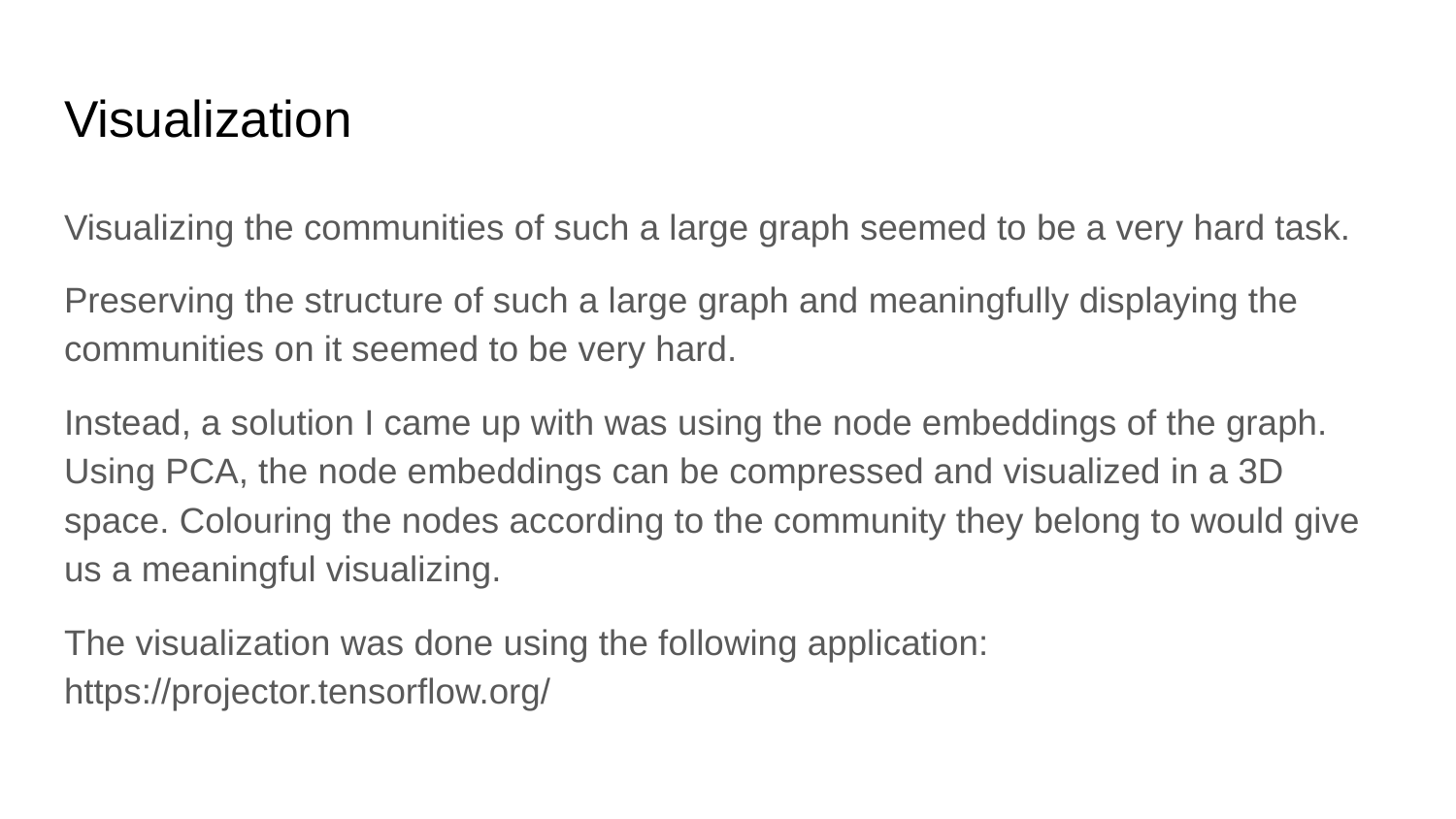

# Visualization
Visualizing the communities of such a large graph seemed to be a very hard task.
Preserving the structure of such a large graph and meaningfully displaying the communities on it seemed to be very hard.
Instead, a solution I came up with was using the node embeddings of the graph. Using PCA, the node embeddings can be compressed and visualized in a 3D space. Colouring the nodes according to the community they belong to would give us a meaningful visualizing.
The visualization was done using the following application: https://projector.tensorflow.org/